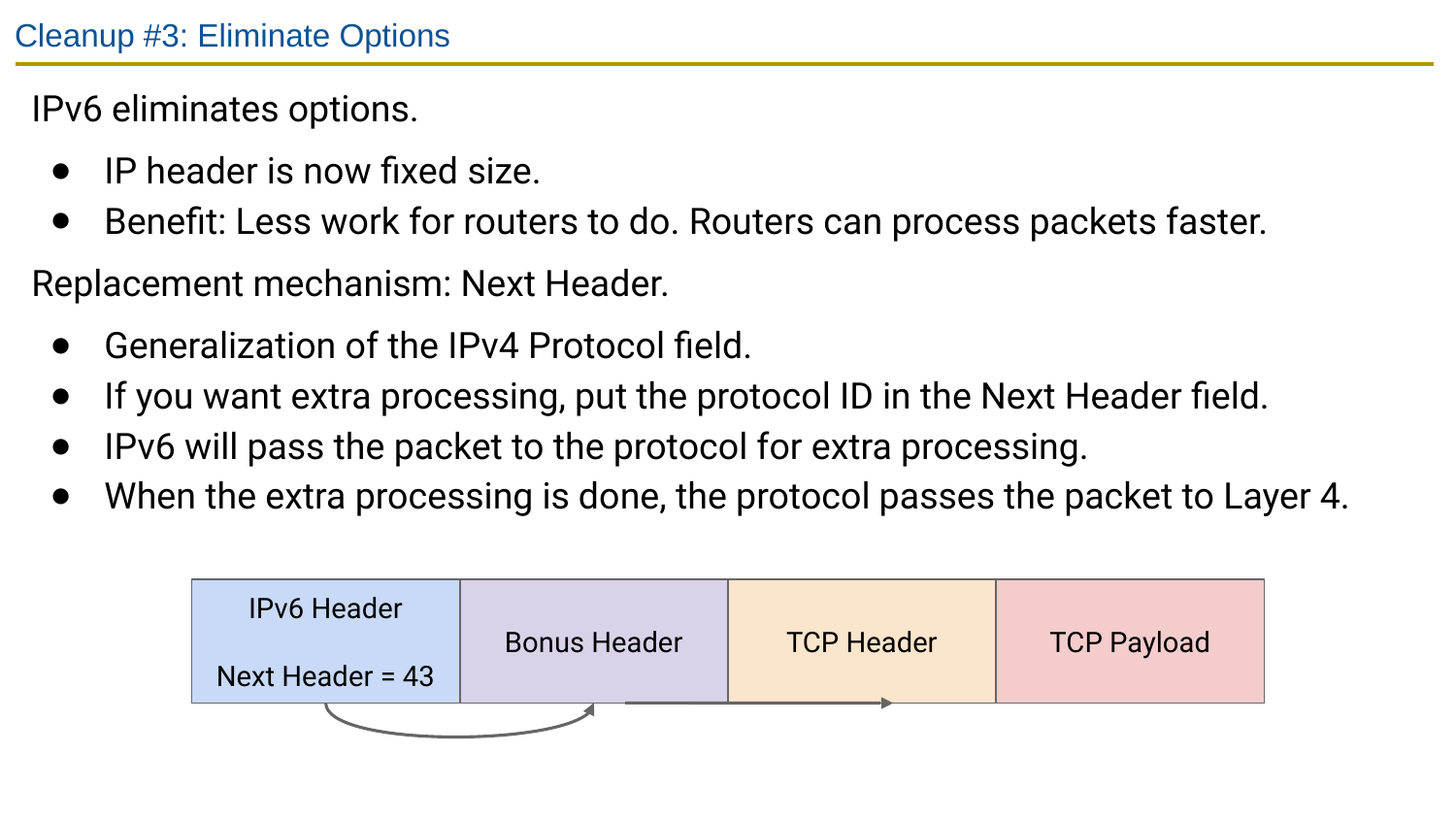

# Cleanup #3: Eliminate Options
IPv6 eliminates options.
IP header is now fixed size.
Benefit: Less work for routers to do. Routers can process packets faster.
Replacement mechanism: Next Header.
Generalization of the IPv4 Protocol field.
If you want extra processing, put the protocol ID in the Next Header field.
IPv6 will pass the packet to the protocol for extra processing.
When the extra processing is done, the protocol passes the packet to Layer 4.
IPv6 Header

Next Header = 43
Bonus Header
TCP Header
TCP Payload